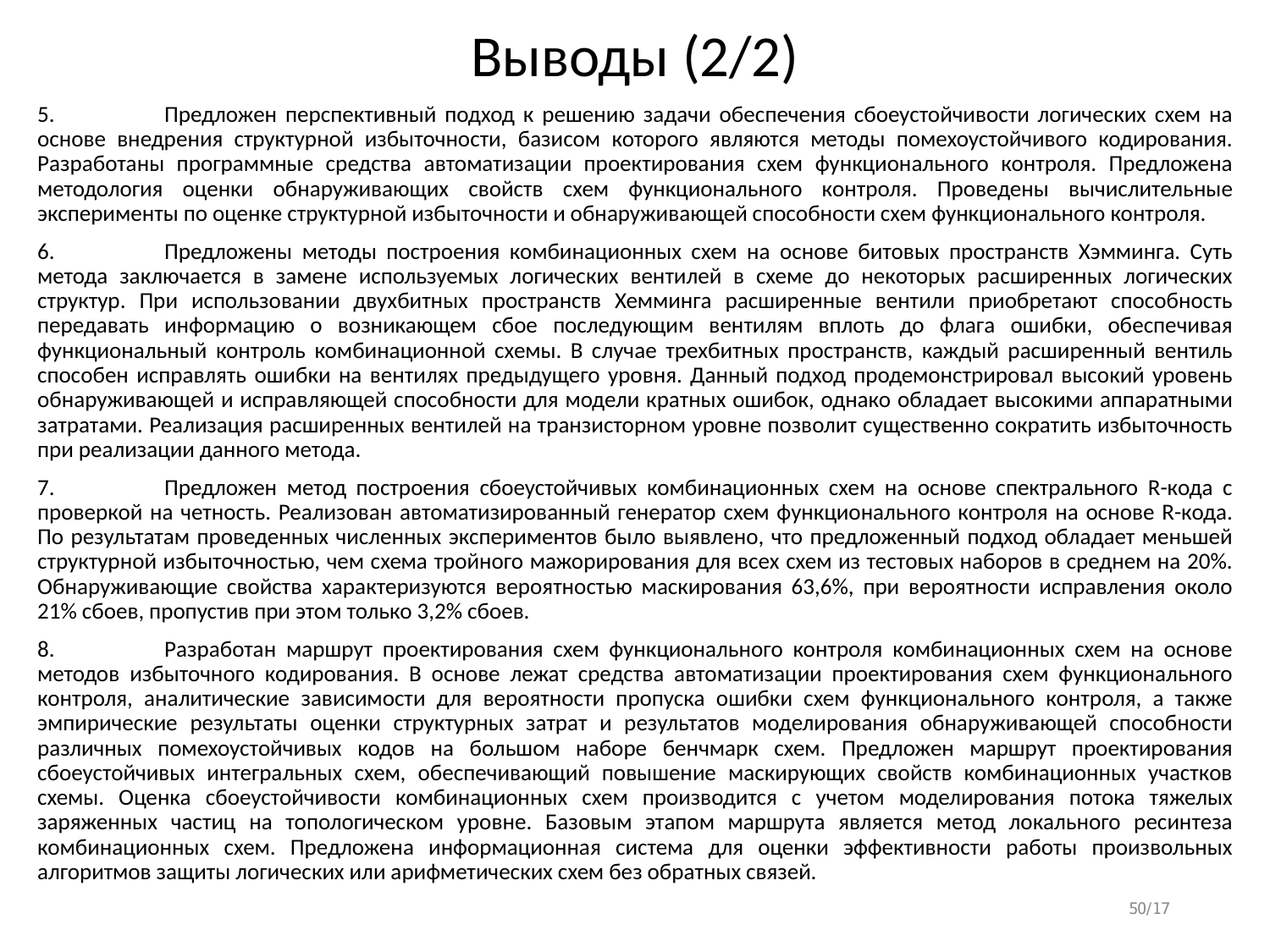

# Выводы (2/2)
5.	Предложен перспективный подход к решению задачи обеспечения сбоеустойчивости логических схем на основе внедрения структурной избыточности, базисом которого являются методы помехоустойчивого кодирования. Разработаны программные средства автоматизации проектирования схем функционального контроля. Предложена методология оценки обнаруживающих свойств схем функционального контроля. Проведены вычислительные эксперименты по оценке структурной избыточности и обнаруживающей способности схем функционального контроля.
6.	Предложены методы построения комбинационных схем на основе битовых пространств Хэмминга. Суть метода заключается в замене используемых логических вентилей в схеме до некоторых расширенных логических структур. При использовании двухбитных пространств Хемминга расширенные вентили приобретают способность передавать информацию о возникающем сбое последующим вентилям вплоть до флага ошибки, обеспечивая функциональный контроль комбинационной схемы. В случае трехбитных пространств, каждый расширенный вентиль способен исправлять ошибки на вентилях предыдущего уровня. Данный подход продемонстрировал высокий уровень обнаруживающей и исправляющей способности для модели кратных ошибок, однако обладает высокими аппаратными затратами. Реализация расширенных вентилей на транзисторном уровне позволит существенно сократить избыточность при реализации данного метода.
7.	Предложен метод построения сбоеустойчивых комбинационных схем на основе спектрального R-кода с проверкой на четность. Реализован автоматизированный генератор схем функционального контроля на основе R-кода. По результатам проведенных численных экспериментов было выявлено, что предложенный подход обладает меньшей структурной избыточностью, чем схема тройного мажорирования для всех схем из тестовых наборов в среднем на 20%. Обнаруживающие свойства характеризуются вероятностью маскирования 63,6%, при вероятности исправления около 21% сбоев, пропустив при этом только 3,2% сбоев.
8.	Разработан маршрут проектирования схем функционального контроля комбинационных схем на основе методов избыточного кодирования. В основе лежат средства автоматизации проектирования схем функционального контроля, аналитические зависимости для вероятности пропуска ошибки схем функционального контроля, а также эмпирические результаты оценки структурных затрат и результатов моделирования обнаруживающей способности различных помехоустойчивых кодов на большом наборе бенчмарк схем. Предложен маршрут проектирования сбоеустойчивых интегральных схем, обеспечивающий повышение маскирующих свойств комбинационных участков схемы. Оценка сбоеустойчивости комбинационных схем производится с учетом моделирования потока тяжелых заряженных частиц на топологическом уровне. Базовым этапом маршрута является метод локального ресинтеза комбинационных схем. Предложена информационная система для оценки эффективности работы произвольных алгоритмов защиты логических или арифметических схем без обратных связей.
50/17